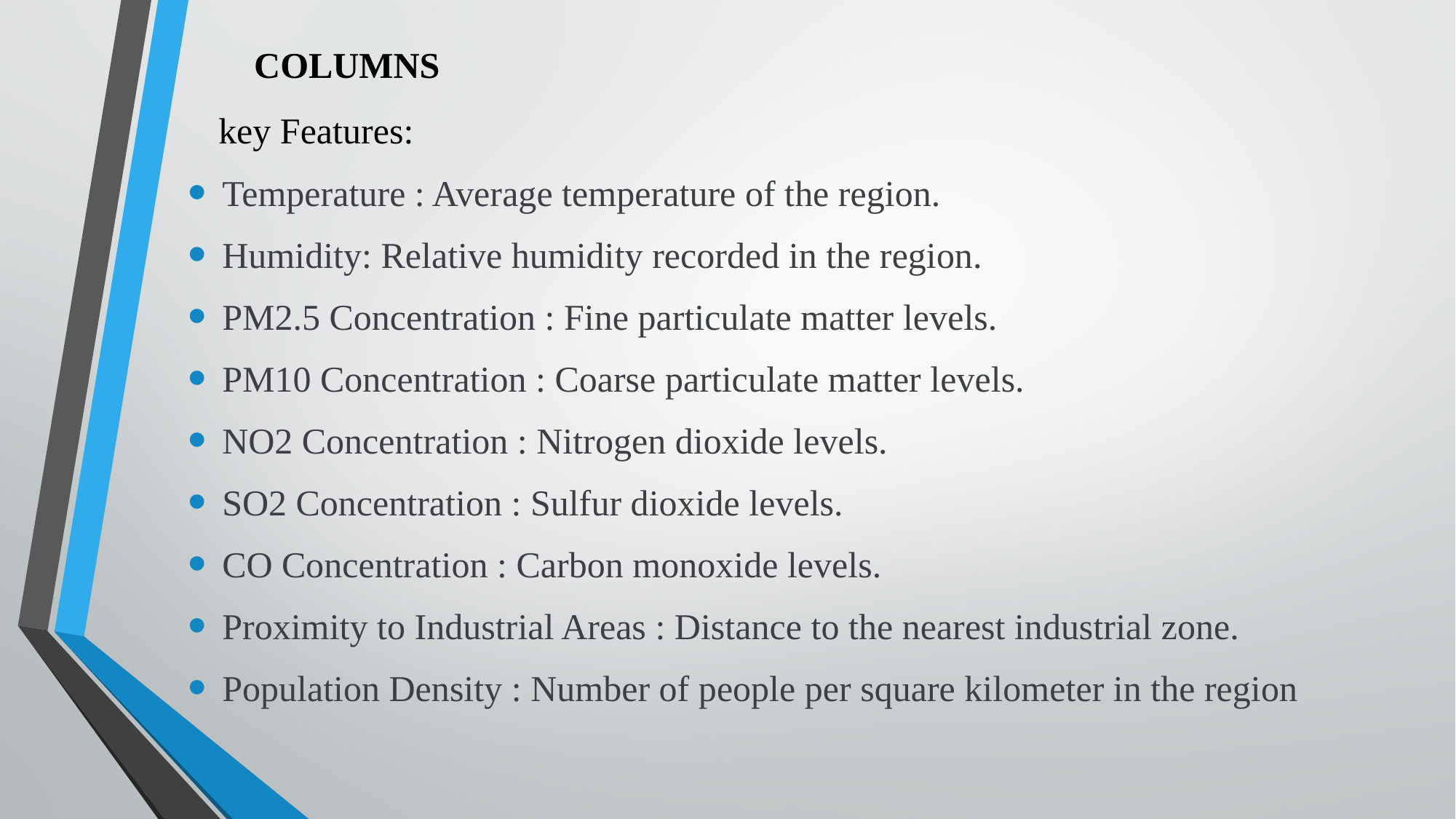

# COLUMNS
   key Features:
Temperature : Average temperature of the region.
Humidity: Relative humidity recorded in the region.
PM2.5 Concentration : Fine particulate matter levels.
PM10 Concentration : Coarse particulate matter levels.
NO2 Concentration : Nitrogen dioxide levels.
SO2 Concentration : Sulfur dioxide levels.
CO Concentration : Carbon monoxide levels.
Proximity to Industrial Areas : Distance to the nearest industrial zone.
Population Density : Number of people per square kilometer in the region